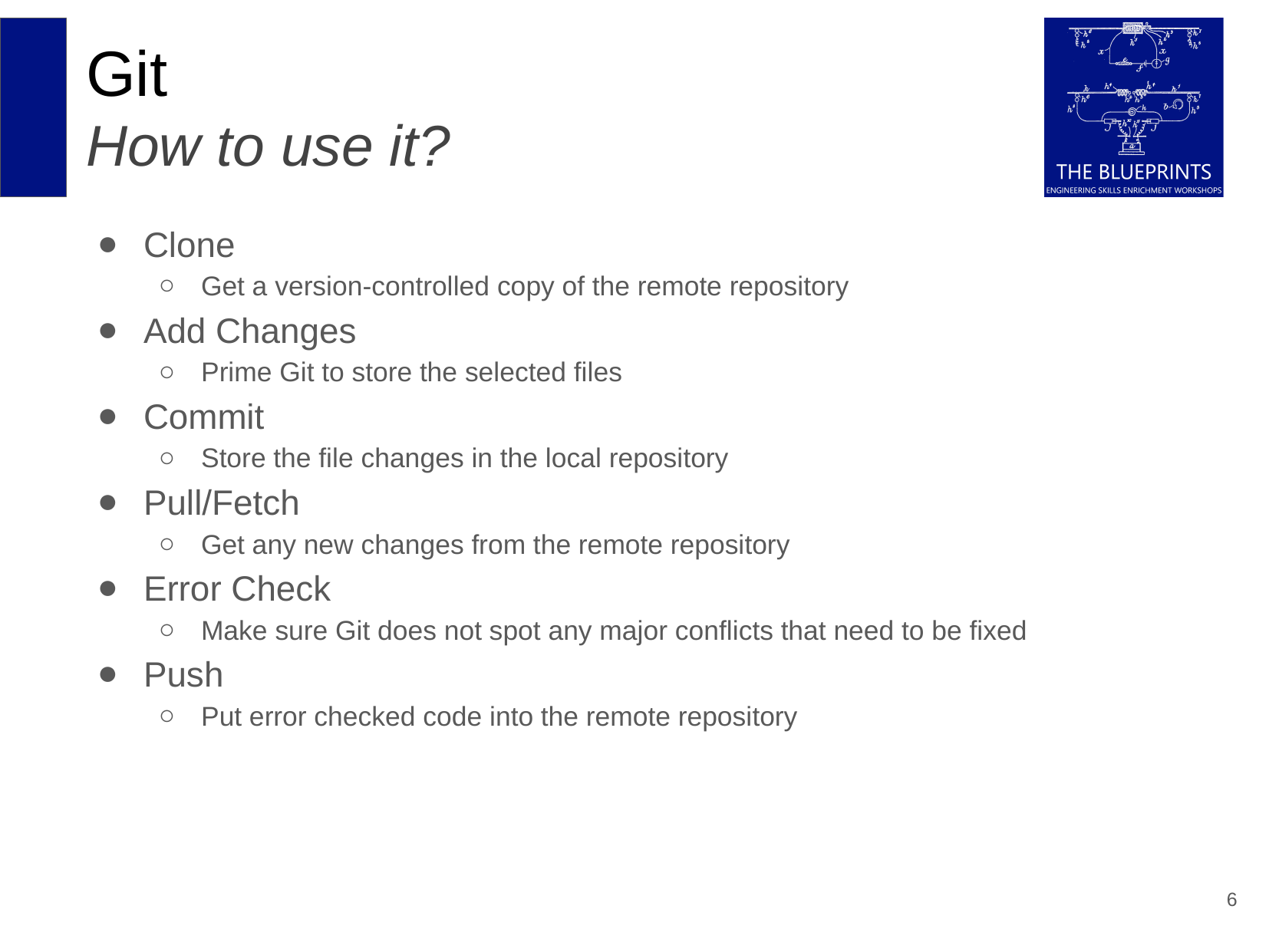

# Git
How to use it?
Clone
Get a version-controlled copy of the remote repository
Add Changes
Prime Git to store the selected files
Commit
Store the file changes in the local repository
Pull/Fetch
Get any new changes from the remote repository
Error Check
Make sure Git does not spot any major conflicts that need to be fixed
Push
Put error checked code into the remote repository

6